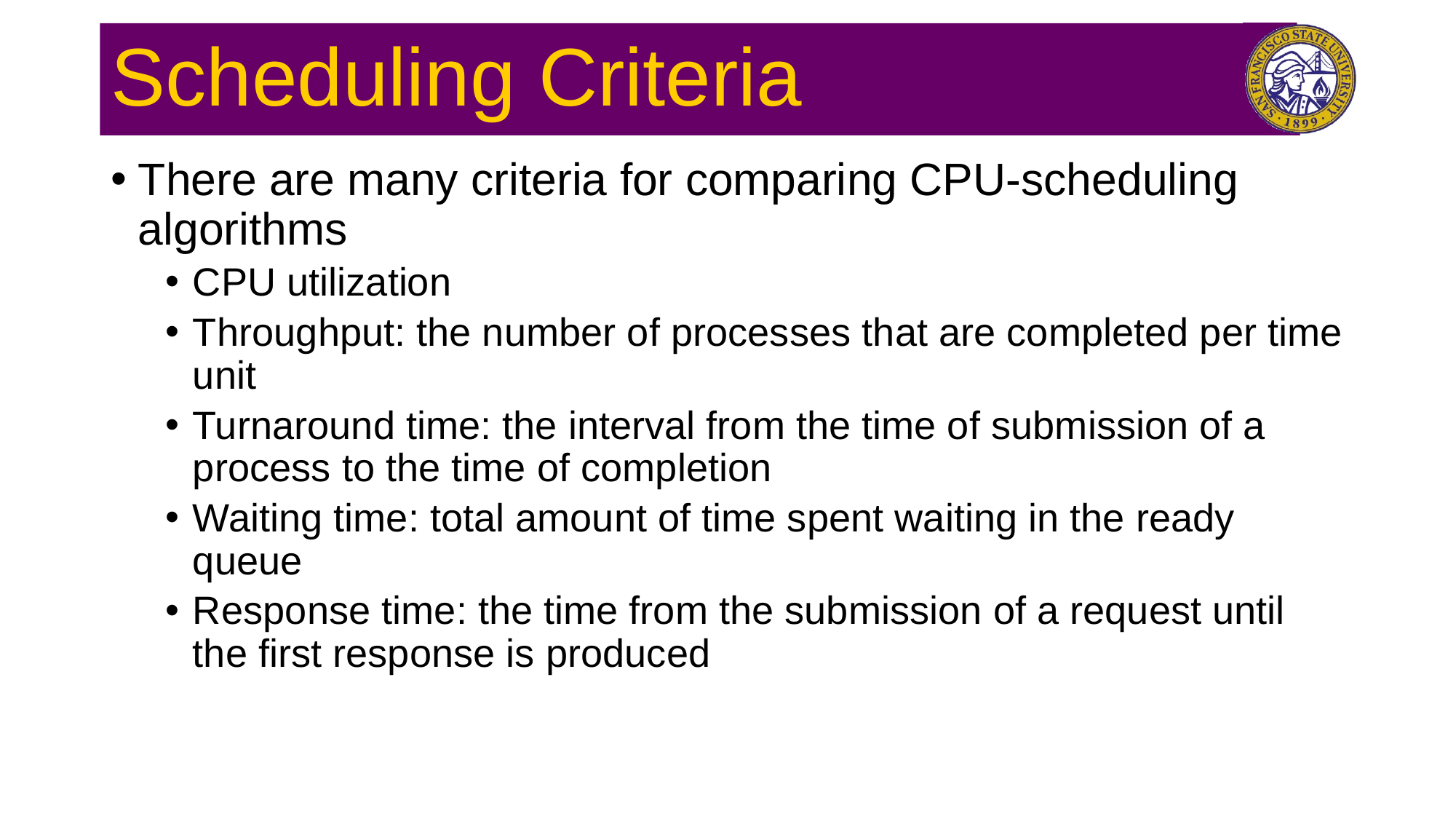

# Scheduling Criteria
There are many criteria for comparing CPU-scheduling algorithms
CPU utilization
Throughput: the number of processes that are completed per time unit
Turnaround time: the interval from the time of submission of a process to the time of completion
Waiting time: total amount of time spent waiting in the ready queue
Response time: the time from the submission of a request until the first response is produced